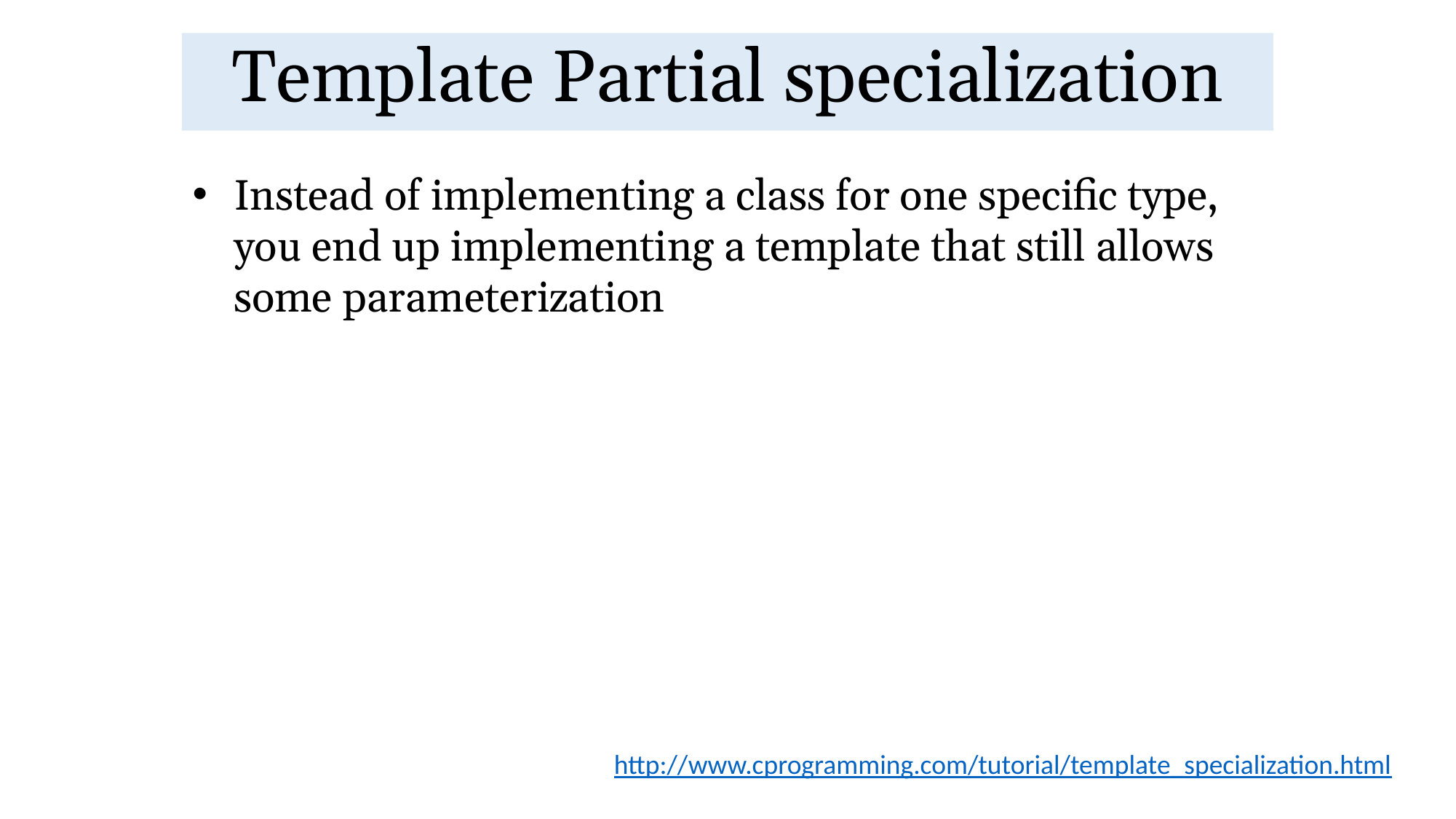

Template Partial specialization
Instead of implementing a class for one specific type, you end up implementing a template that still allows some parameterization
http://www.cprogramming.com/tutorial/template_specialization.html